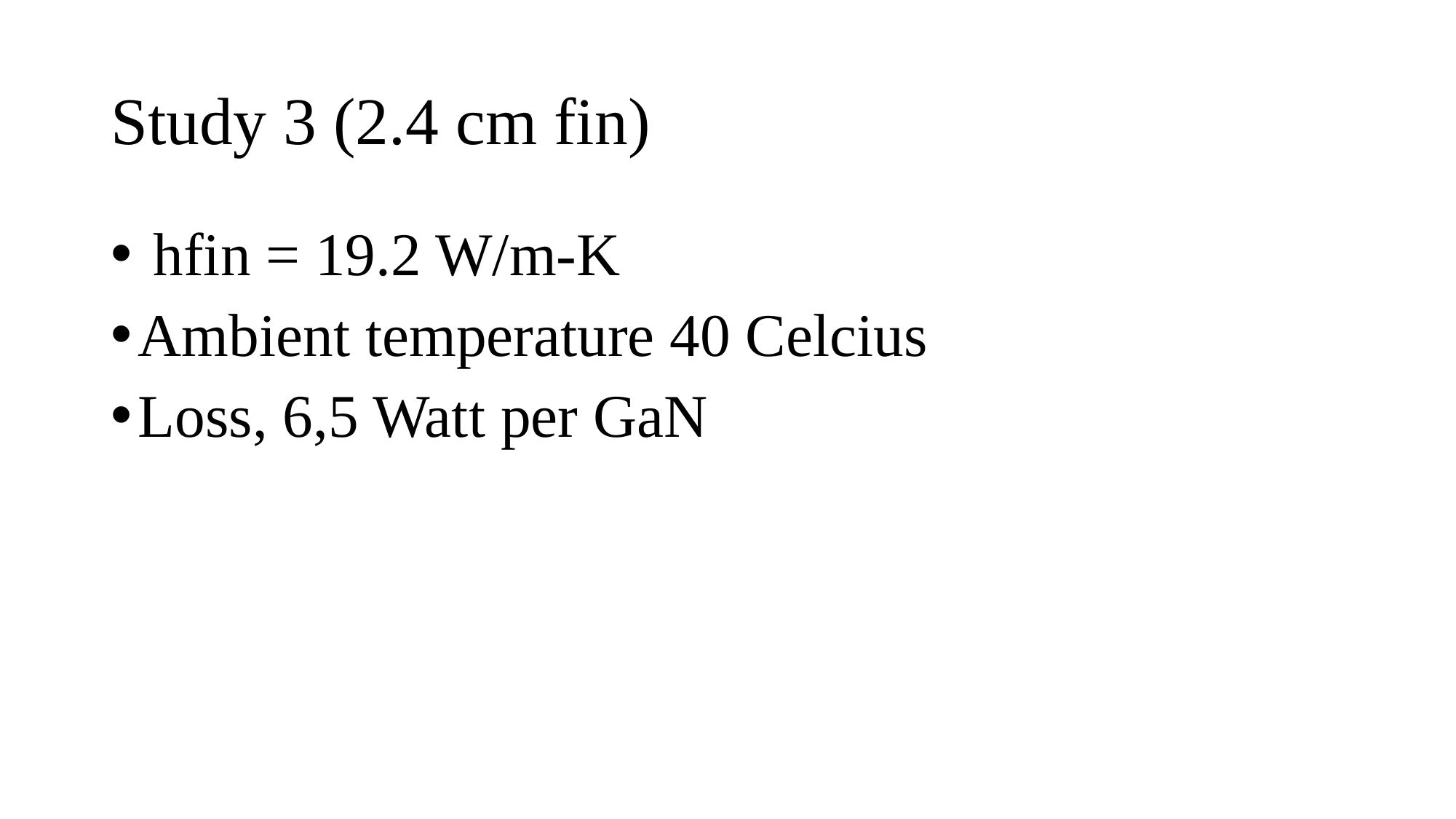

# Study 3 (2.4 cm fin)
 hfin = 19.2 W/m-K
Ambient temperature 40 Celcius
Loss, 6,5 Watt per GaN